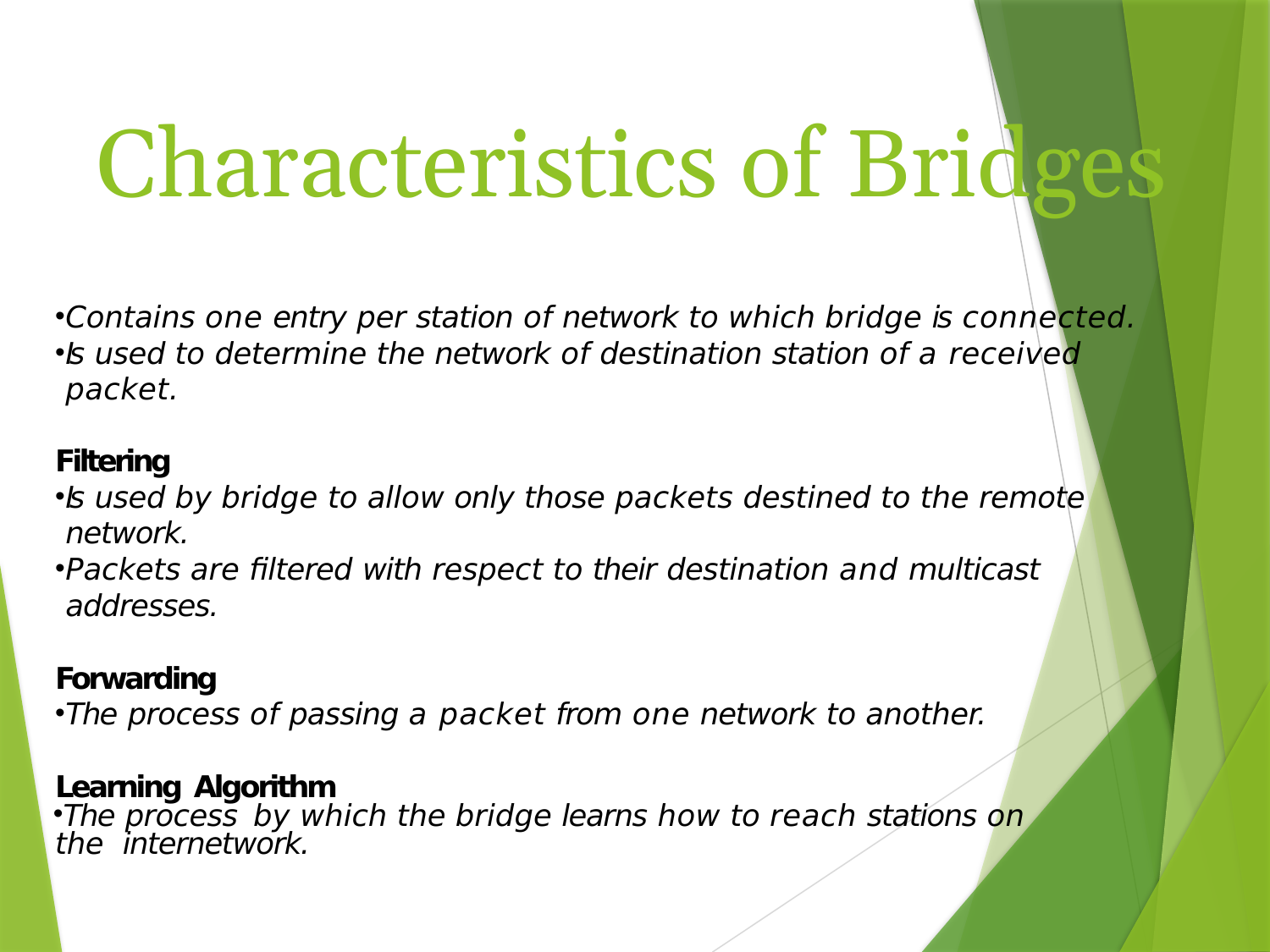

# Characteristics of Bridges

Contains one entry per station of network to which bridge is connected.
Is used to determine the network of destination station of a received packet.

Filtering
Is used by bridge to allow only those packets destined to the remote network.
Packets are filtered with respect to their destination and multicast addresses.

Forwarding
The process of passing a packet from one network to another.

Learning Algorithm
The process by which the bridge learns how to reach stations on the  internetwork.